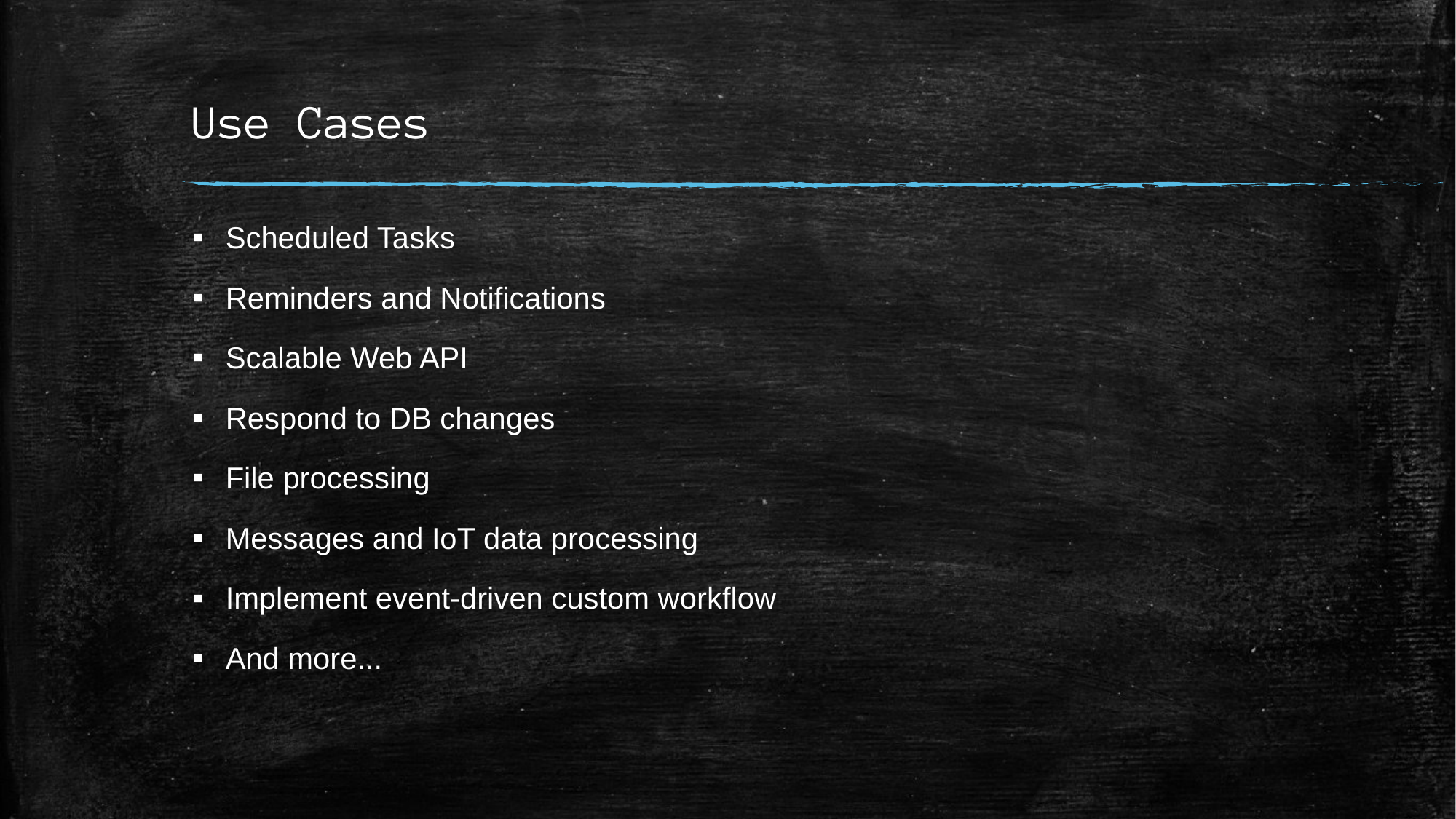

# Use Cases
Scheduled Tasks
Reminders and Notifications
Scalable Web API
Respond to DB changes
File processing
Messages and IoT data processing
Implement event-driven custom workflow
And more...